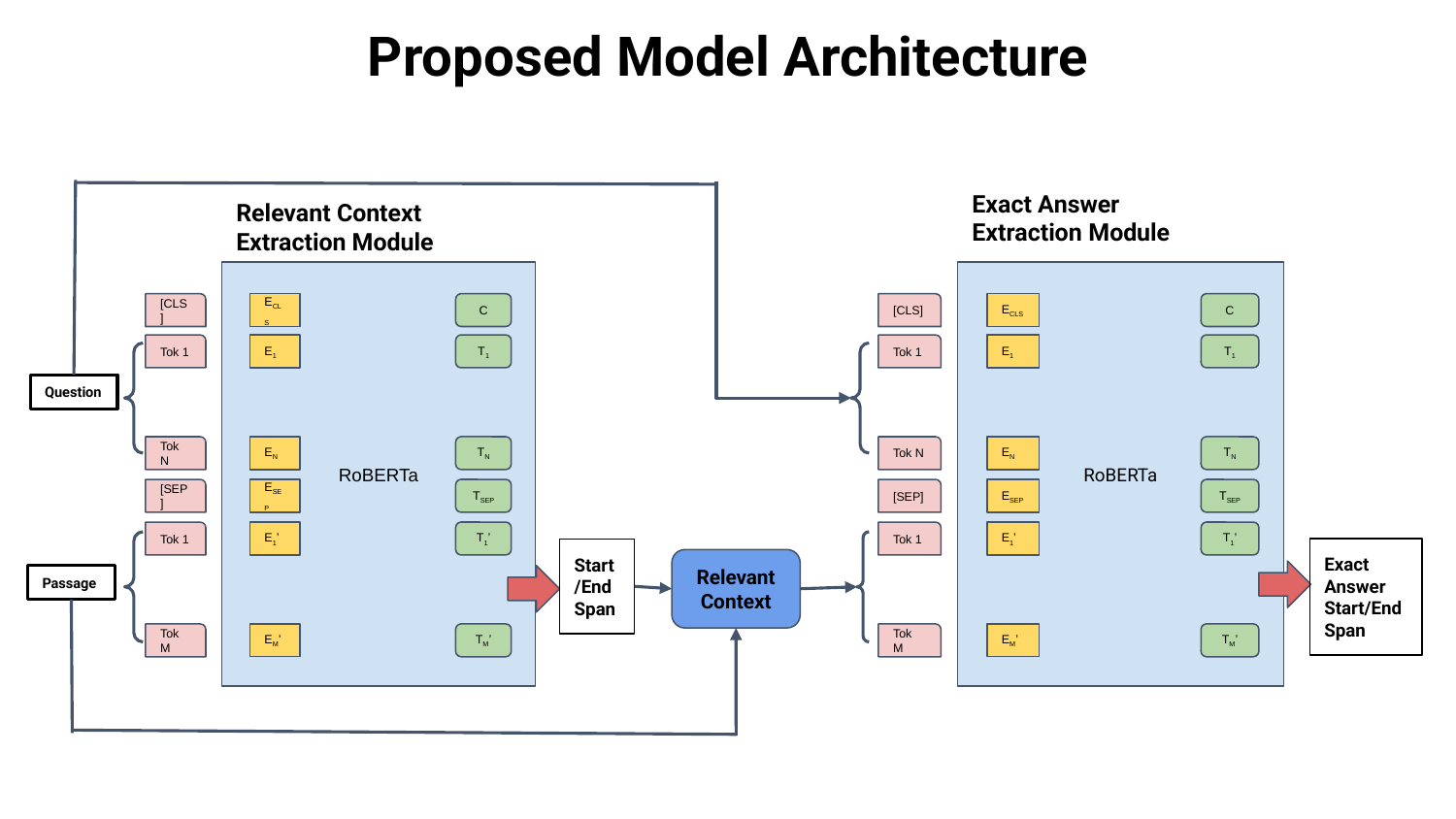

# Proposed Model Architecture
Exact Answer
Extraction Module
Relevant Context Extraction Module
RoBERTa
RoBERTa
[CLS]
ECLS
C
[CLS]
ECLS
C
Tok 1
E1
T1
Tok 1
E1
T1

Question
Tok N
EN
TN
Tok N
EN
TN
[SEP]
ESEP
TSEP
[SEP]
ESEP
TSEP
Tok 1
E1’
T1’
Tok 1
E1’
T1’

Exact Answer
Start/End
Span
Start/End
Span
Relevant Context

Passage

Tok M
EM’
TM’
Tok M
EM’
TM’